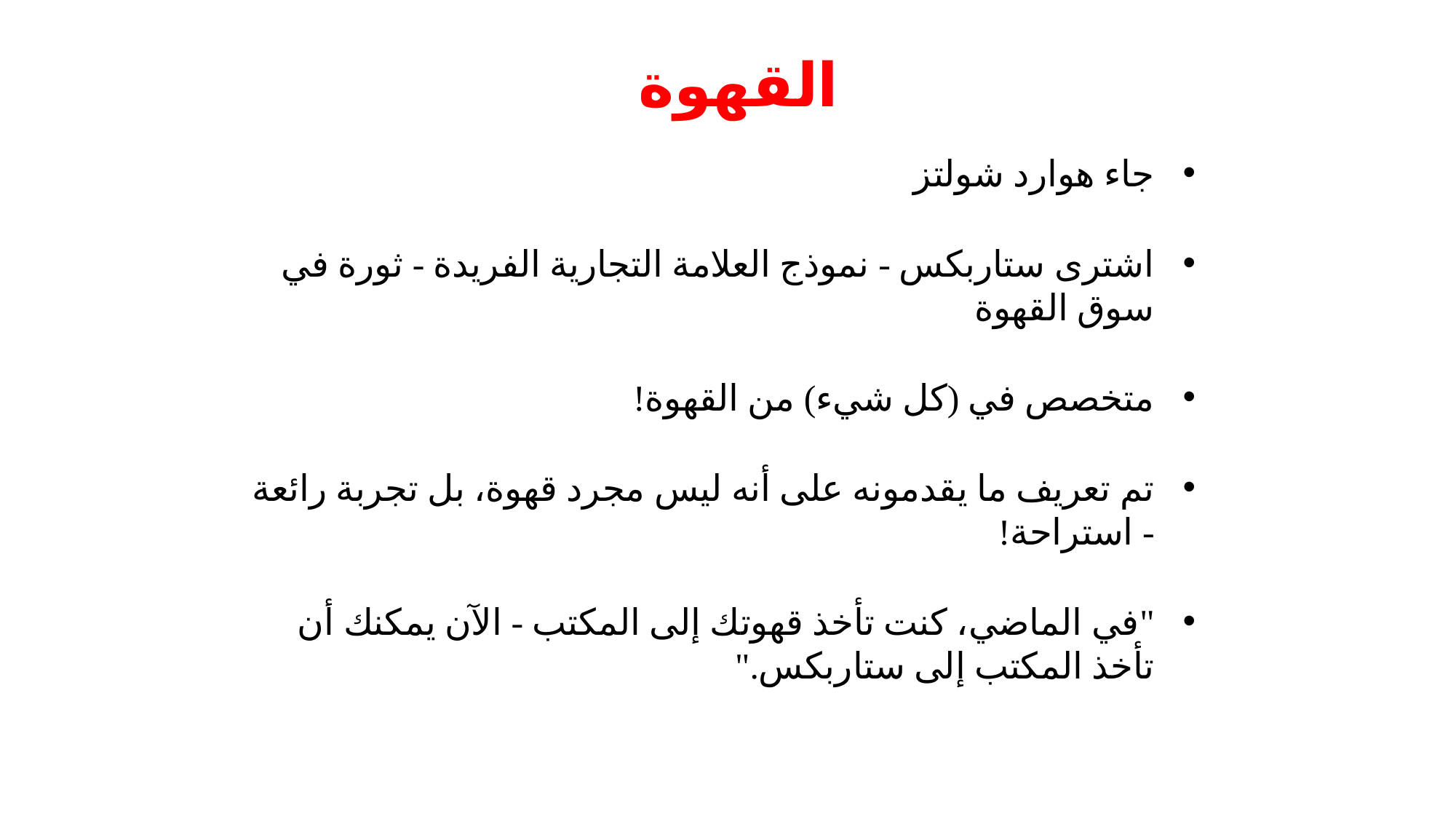

# القهوة
جاء هوارد شولتز

اشترى ستاربكس - نموذج العلامة التجارية الفريدة - ثورة في سوق القهوة

متخصص في (كل شيء) من القهوة!

تم تعريف ما يقدمونه على أنه ليس مجرد قهوة، بل تجربة رائعة - استراحة!

"في الماضي، كنت تأخذ قهوتك إلى المكتب - الآن يمكنك أن تأخذ المكتب إلى ستاربكس."